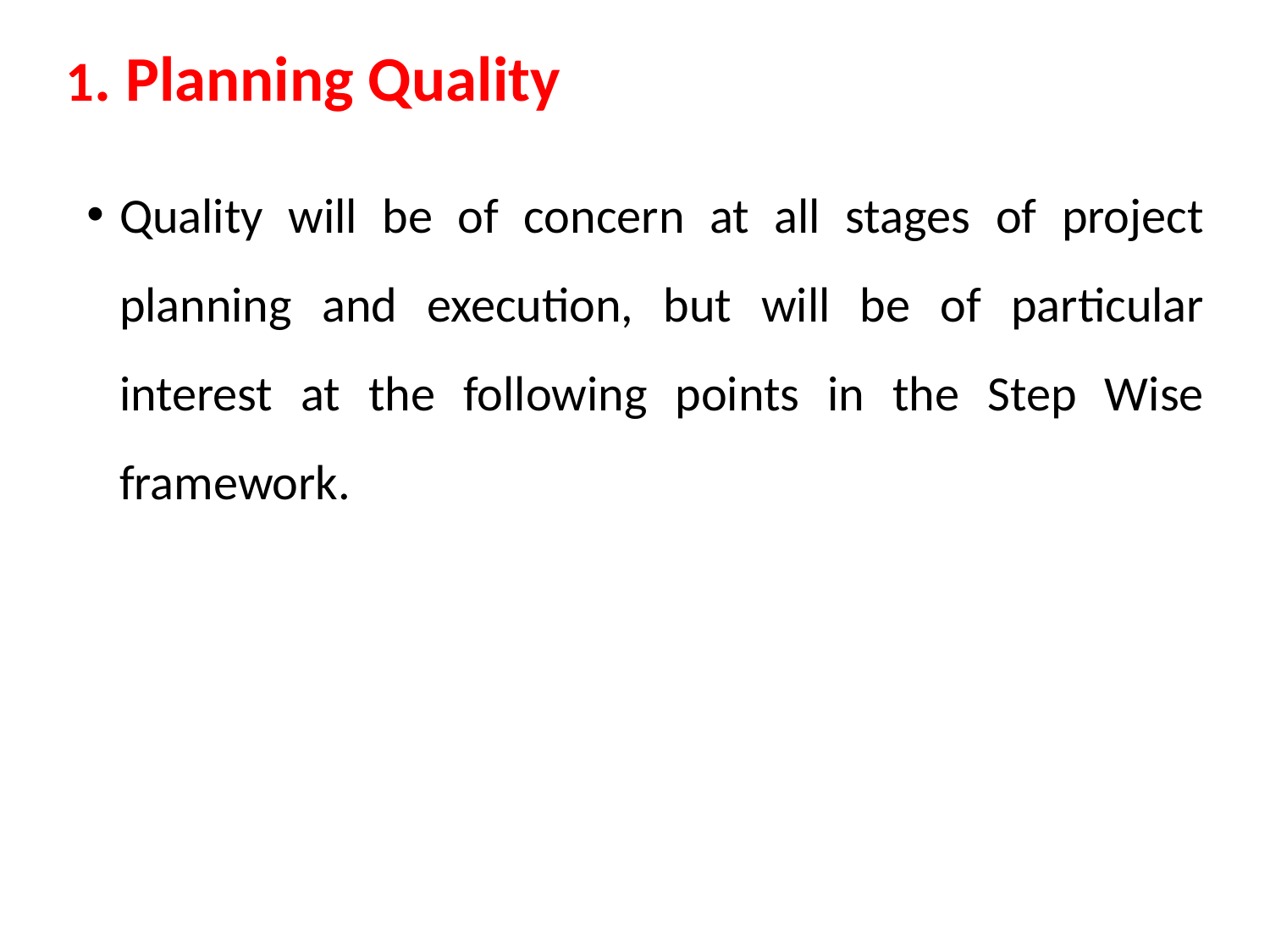

1. Planning Quality
Quality will be of concern at all stages of project planning and execution, but will be of particular interest at the following points in the Step Wise framework.